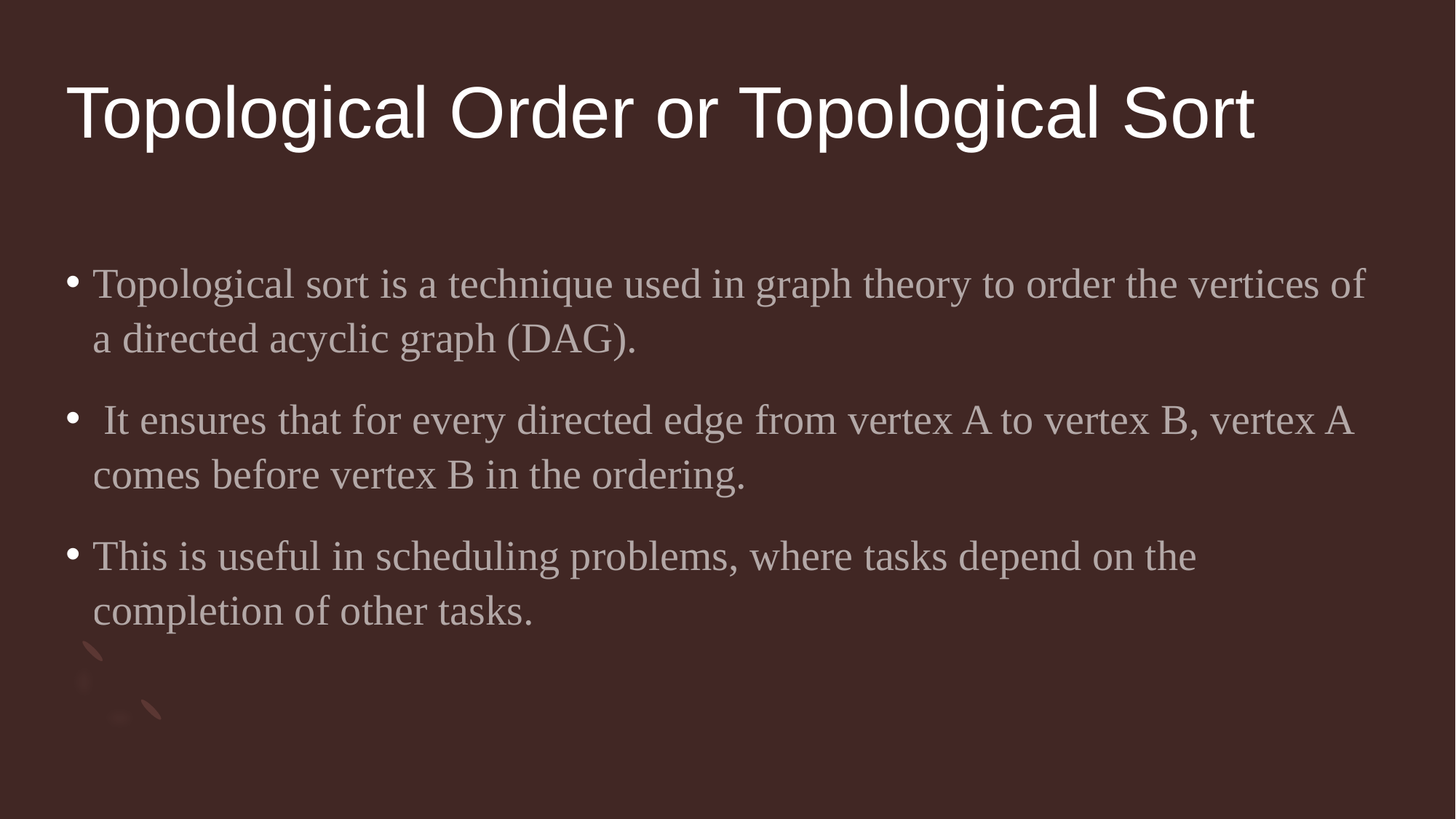

# Topological Order or Topological Sort
Topological sort is a technique used in graph theory to order the vertices of a directed acyclic graph (DAG).
 It ensures that for every directed edge from vertex A to vertex B, vertex A comes before vertex B in the ordering.
This is useful in scheduling problems, where tasks depend on the completion of other tasks.